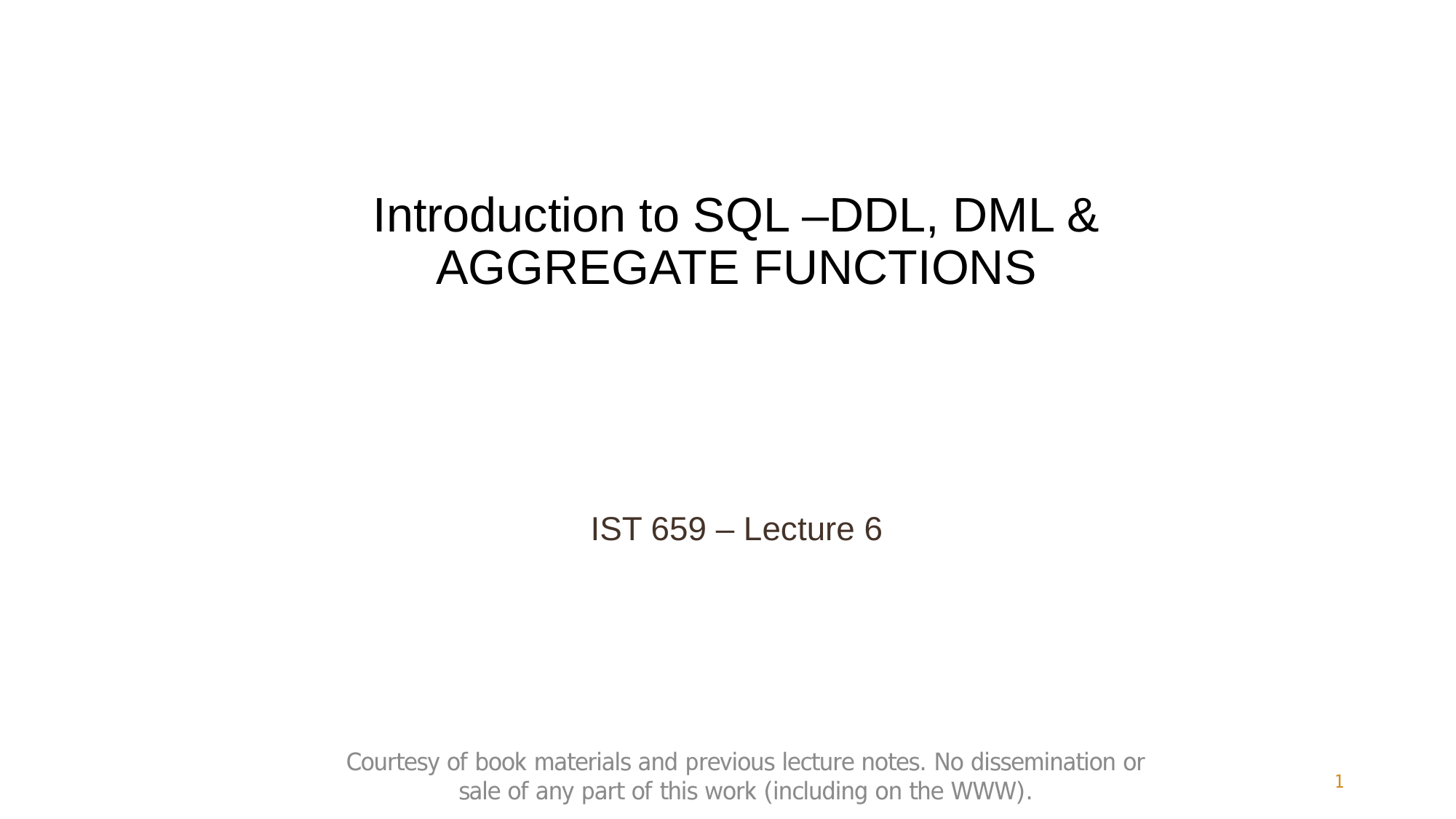

# Introduction to SQL –DDL, DML & AGGREGATE FUNCTIONS

IST 659 – Lecture 6
Courtesy of book materials and previous lecture notes. No dissemination or sale of any part of this work (including on the WWW).
1